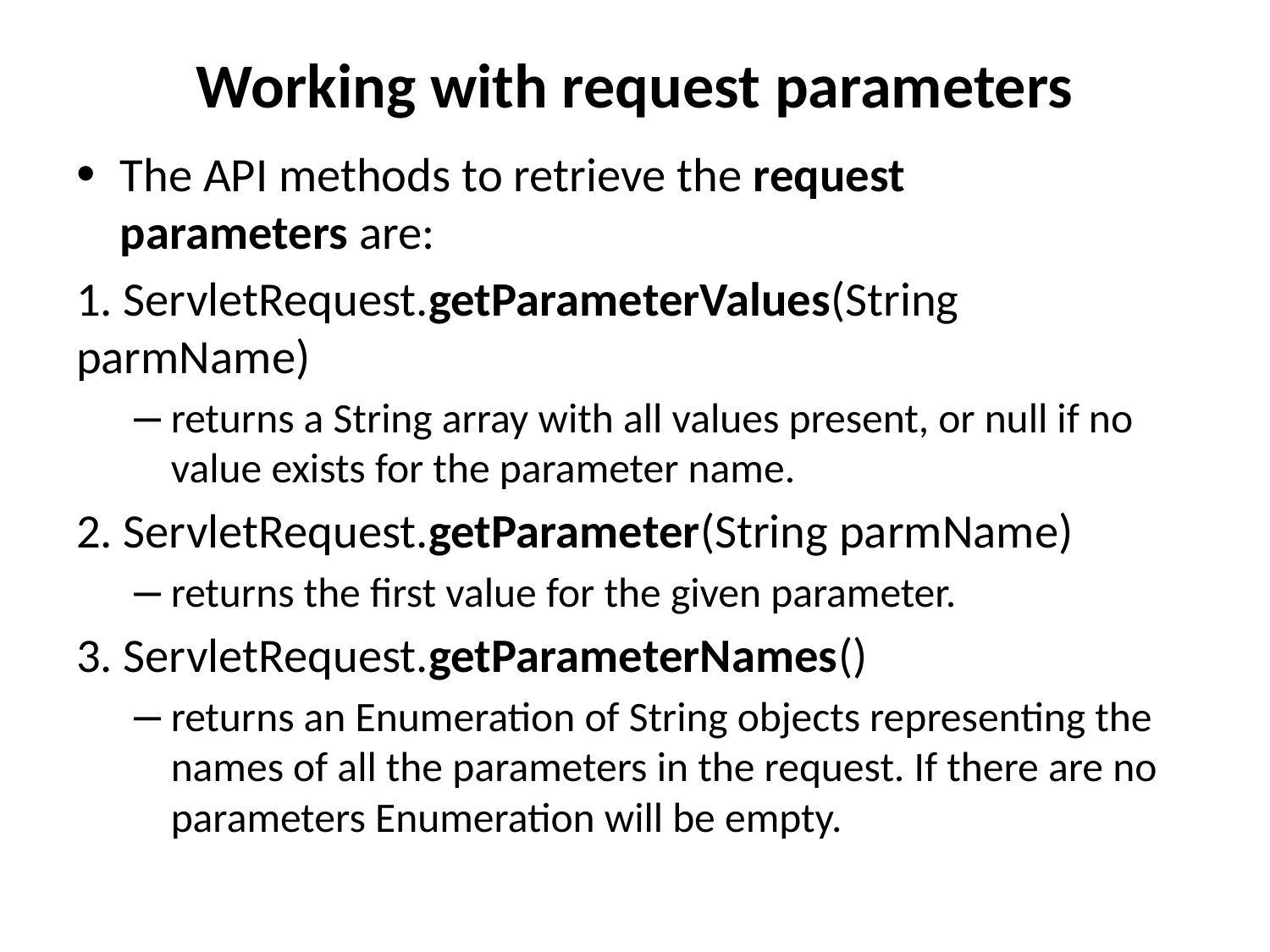

# Working with request parameters
The API methods to retrieve the request parameters are:
1. ServletRequest.getParameterValues(String parmName)
returns a String array with all values present, or null if no value exists for the parameter name.
2. ServletRequest.getParameter(String parmName)
returns the first value for the given parameter.
3. ServletRequest.getParameterNames()
returns an Enumeration of String objects representing the names of all the parameters in the request. If there are no parameters Enumeration will be empty.